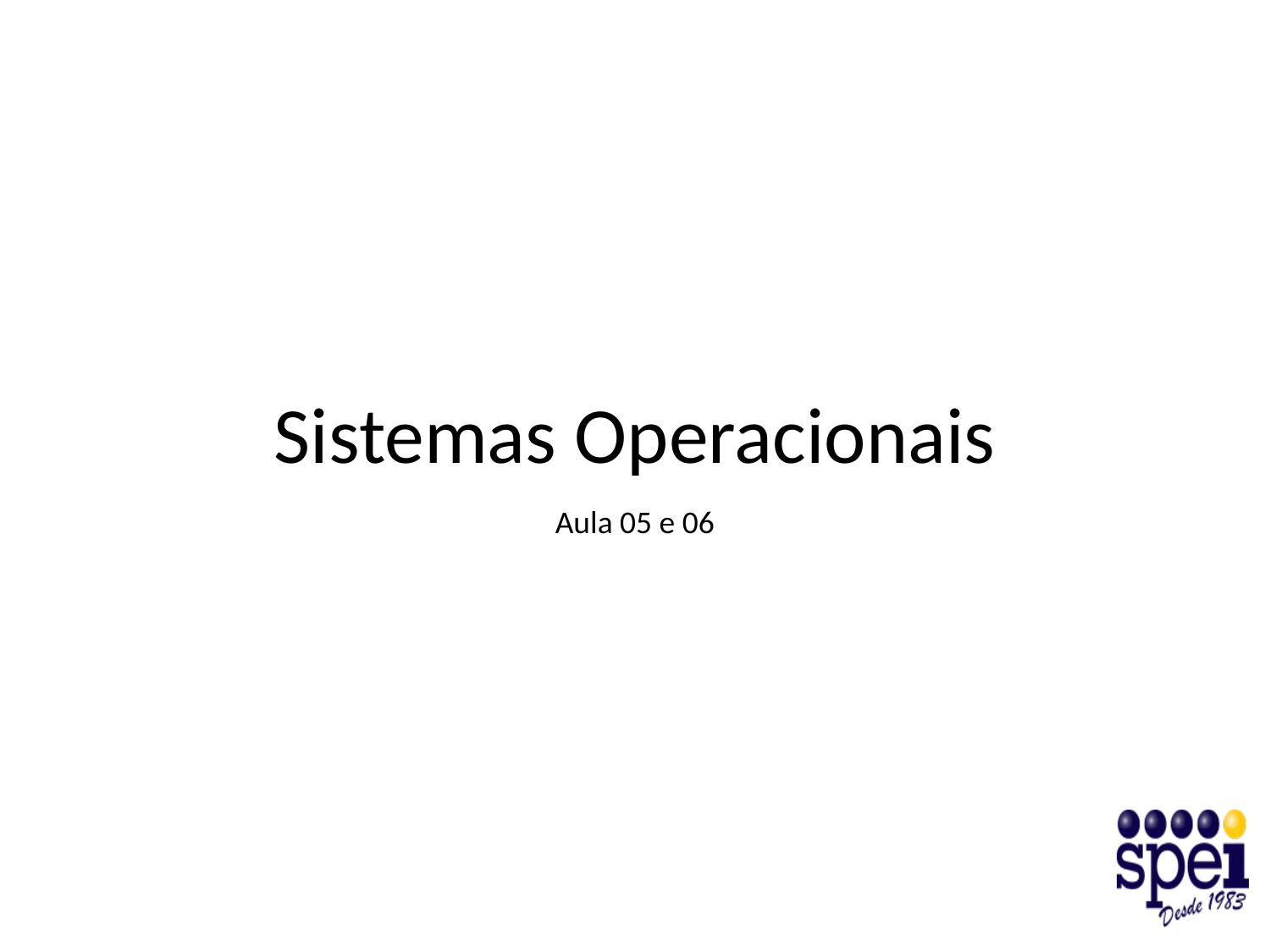

# Sistemas Operacionais
Aula 05 e 06